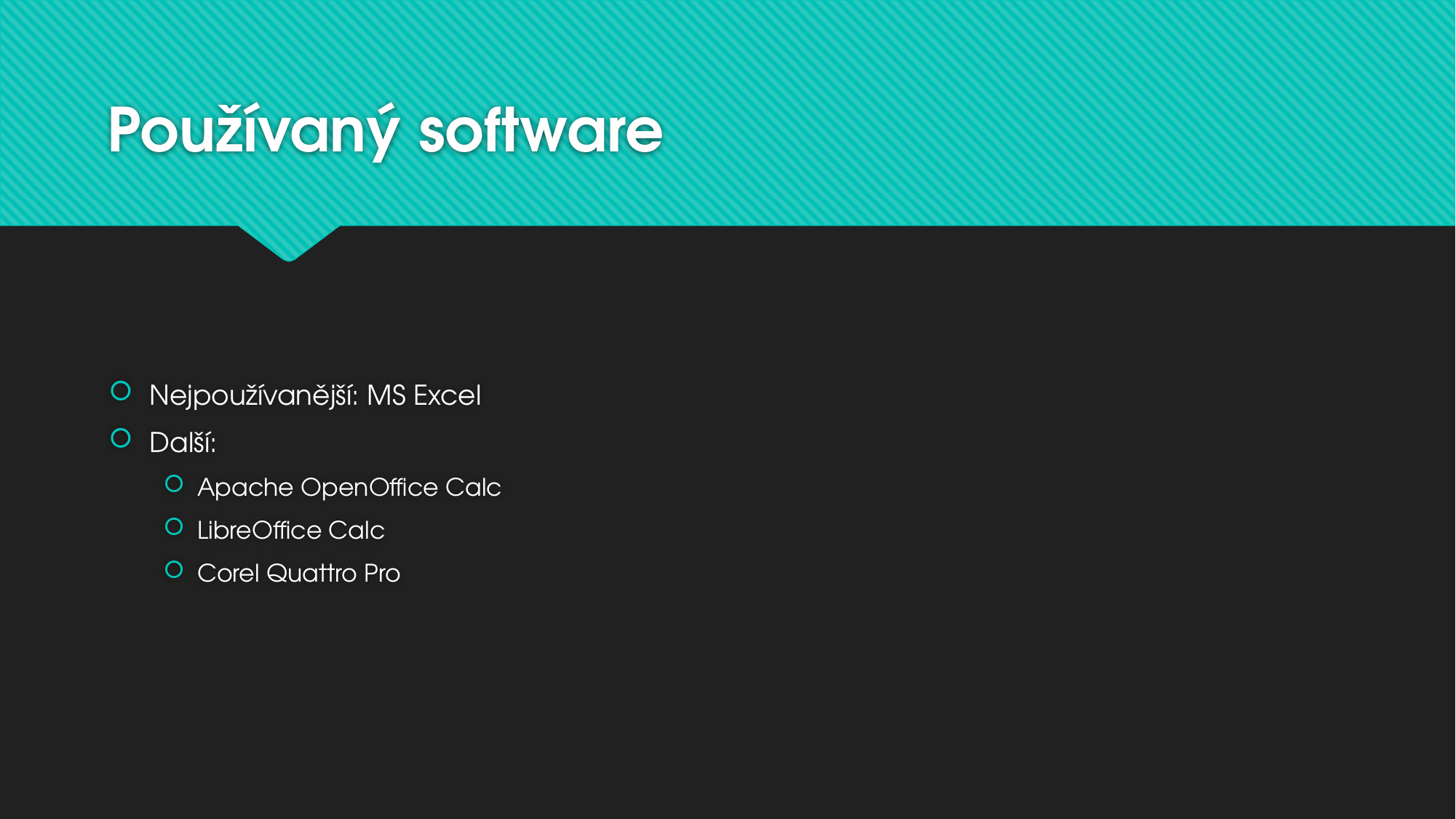

# Používaný software
Nejpoužívanější: MS Excel
Další:
Apache OpenOffice Calc
LibreOffice Calc
Corel Quattro Pro